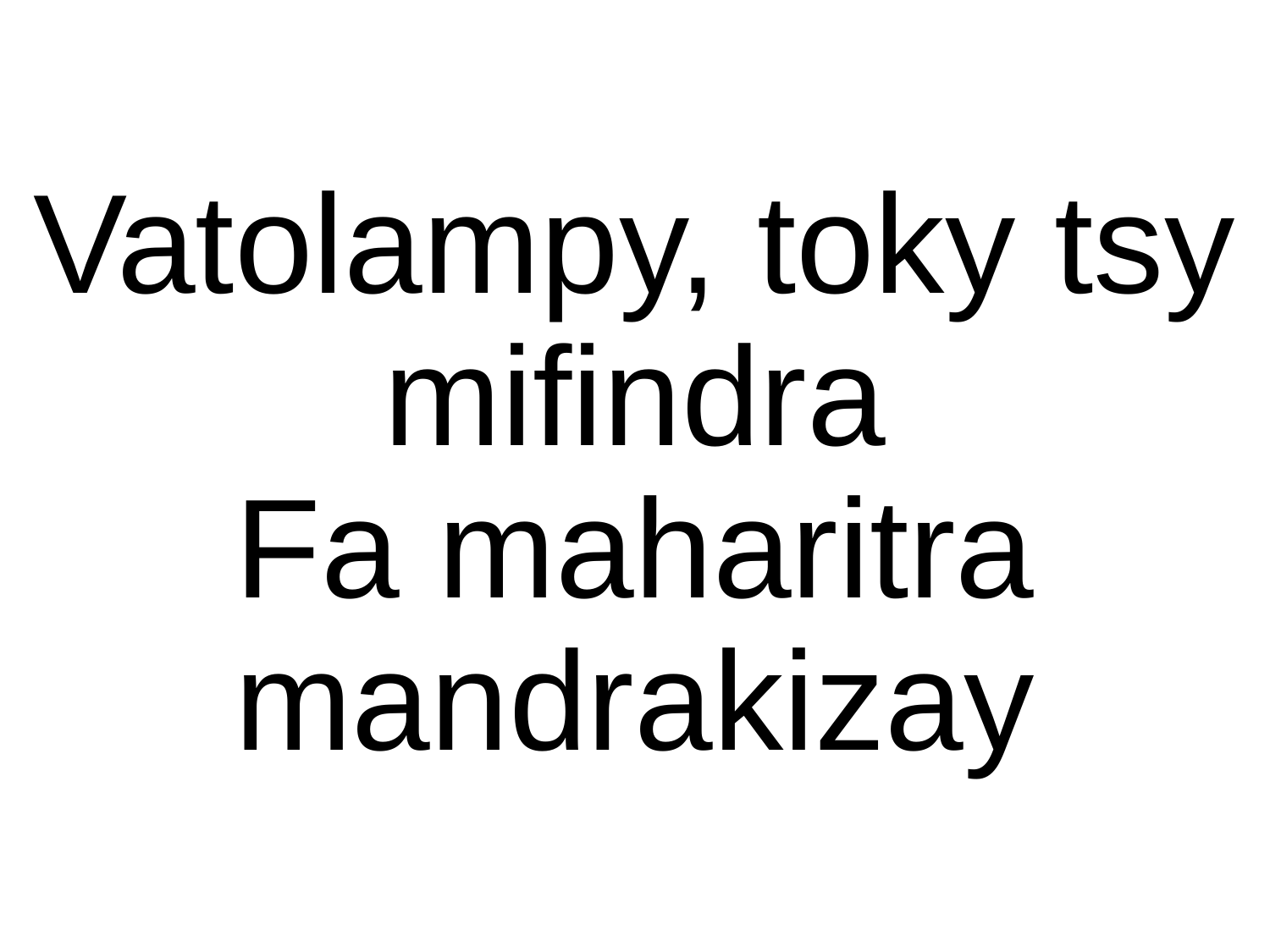

Vatolampy, toky tsy mifindra
Fa maharitra mandrakizay